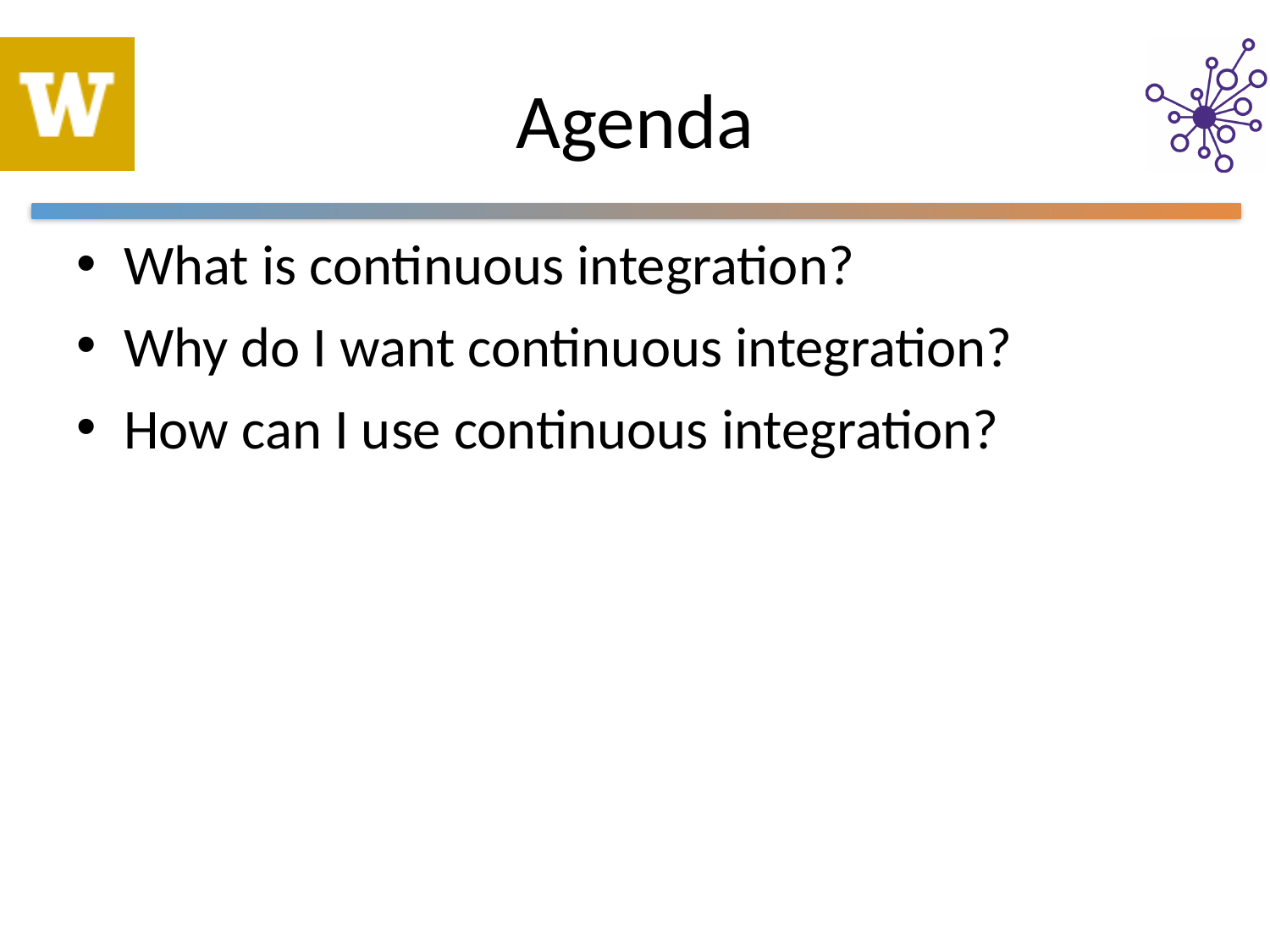

# Agenda
What is continuous integration?
Why do I want continuous integration?
How can I use continuous integration?